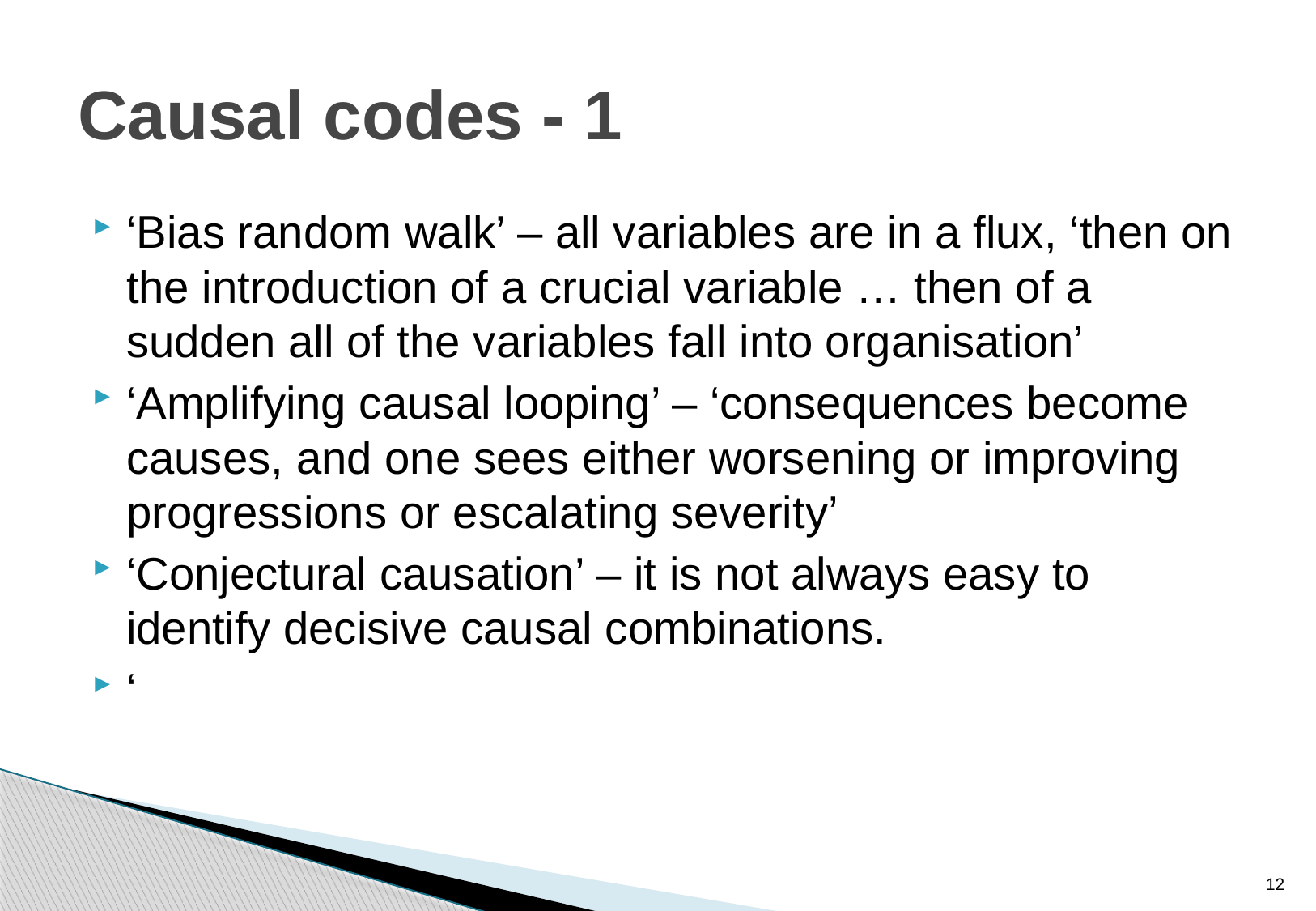

# Causal codes - 1
‘Bias random walk’ – all variables are in a flux, ‘then on the introduction of a crucial variable … then of a sudden all of the variables fall into organisation’
‘Amplifying causal looping’ – ‘consequences become causes, and one sees either worsening or improving progressions or escalating severity’
‘Conjectural causation’ – it is not always easy to identify decisive causal combinations.
‘

12